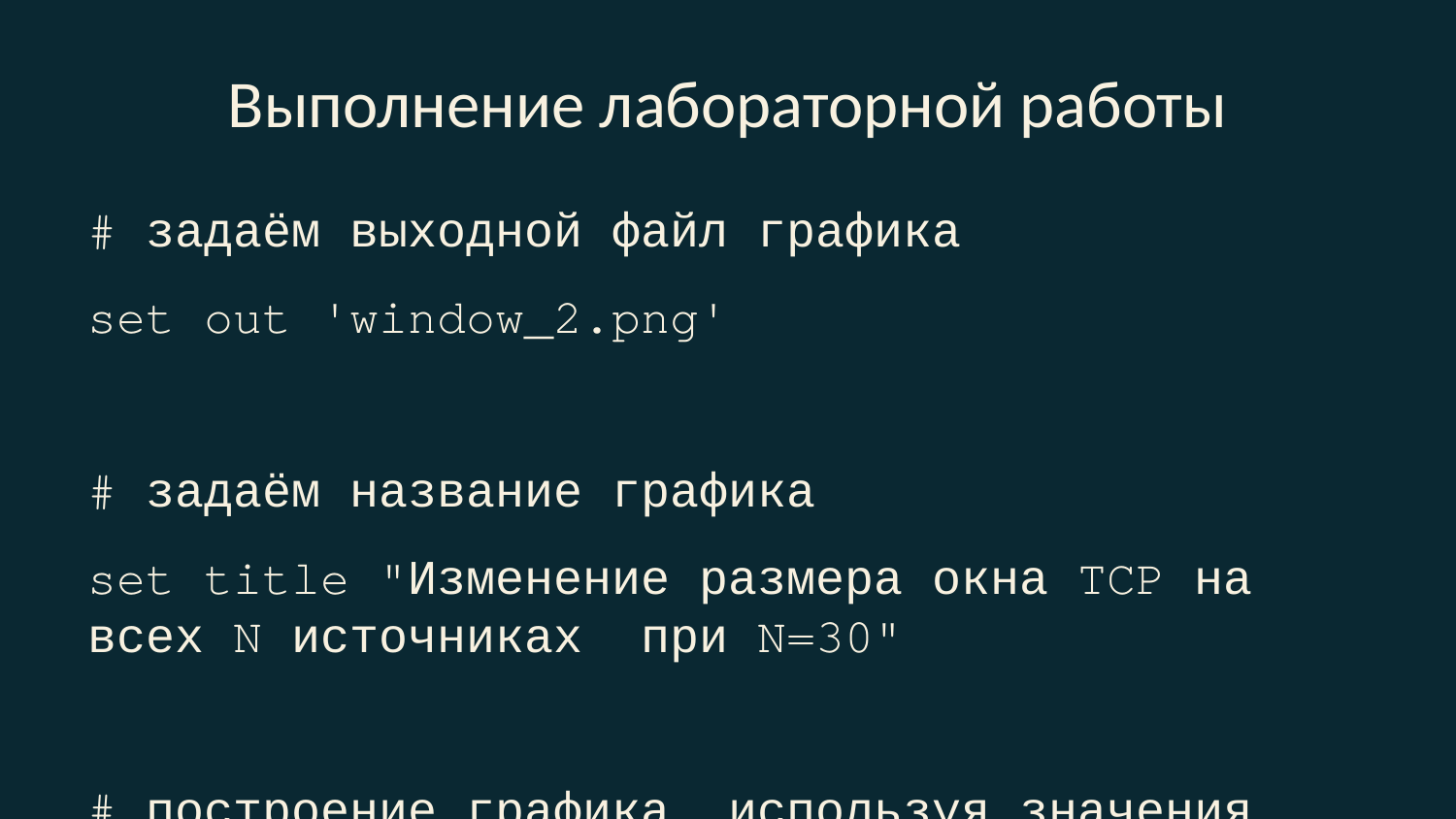

# Выполнение лабораторной работы
# задаём выходной файл графика
set out 'window_2.png'

# задаём название графика
set title "Изменение размера окна TCP на всех N источниках  при N=30"

# построение графика, используя значения
# 1-го и 2-го столбцов файла WindowVsTimeRenoAll
plot "WindowVsTimeRenoAll" using ($1):($2) with lines title "Размер окна TCP"